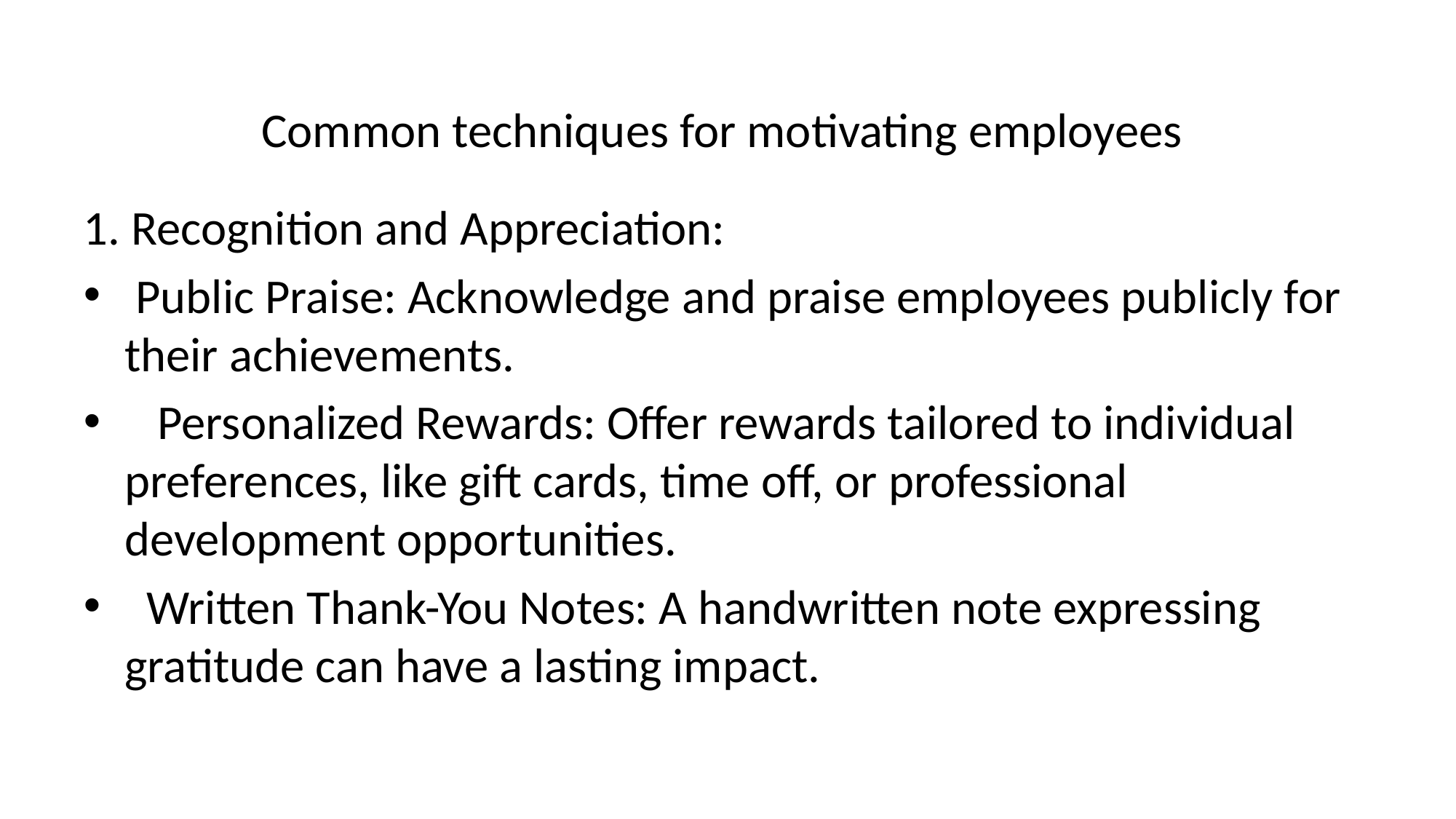

# Common techniques for motivating employees
1. Recognition and Appreciation:
 Public Praise: Acknowledge and praise employees publicly for their achievements.
   Personalized Rewards: Offer rewards tailored to individual preferences, like gift cards, time off, or professional development opportunities.
  Written Thank-You Notes: A handwritten note expressing gratitude can have a lasting impact.